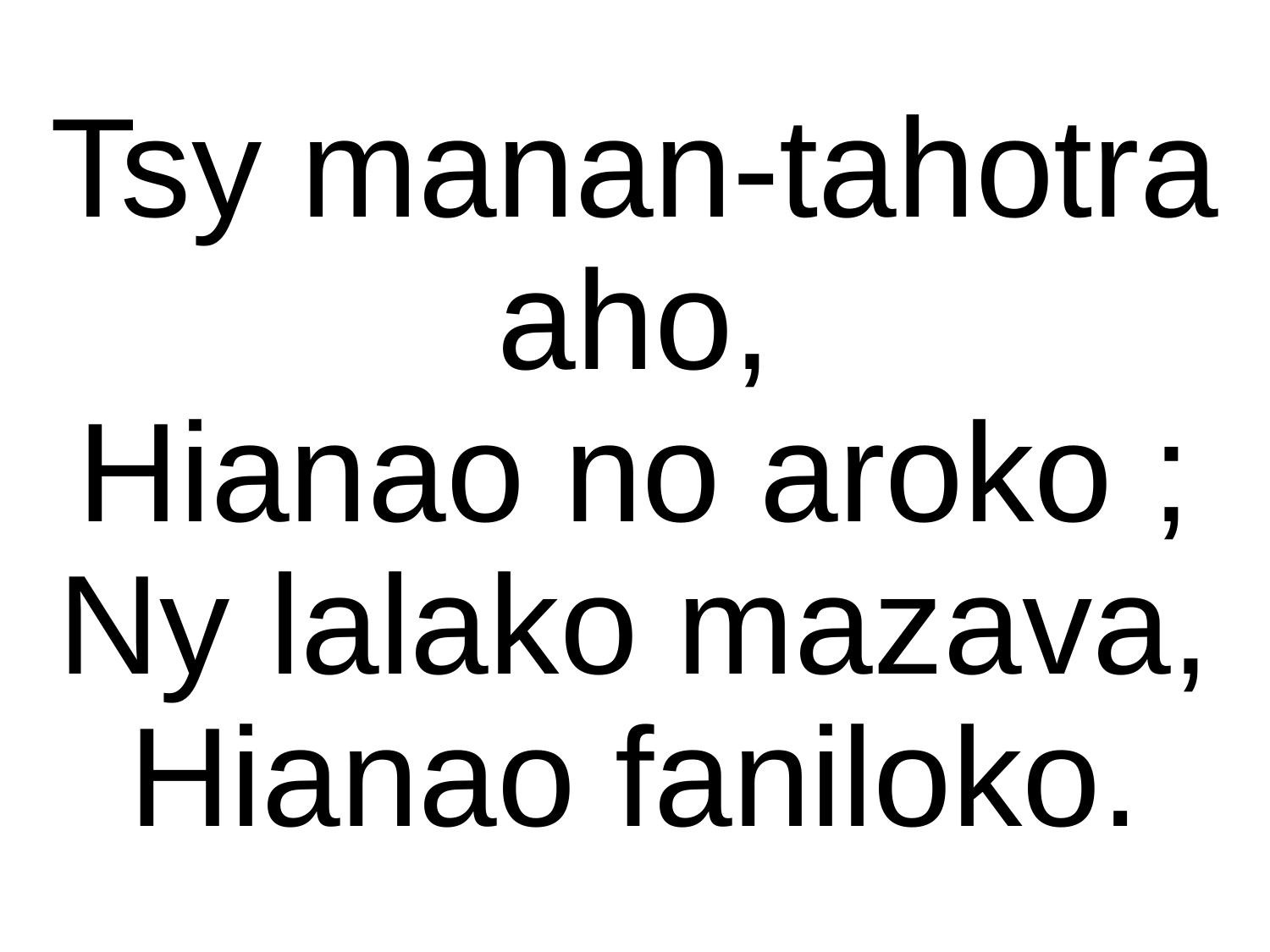

Tsy manan-tahotra aho,
Hianao no aroko ;
Ny lalako mazava,
Hianao faniloko.